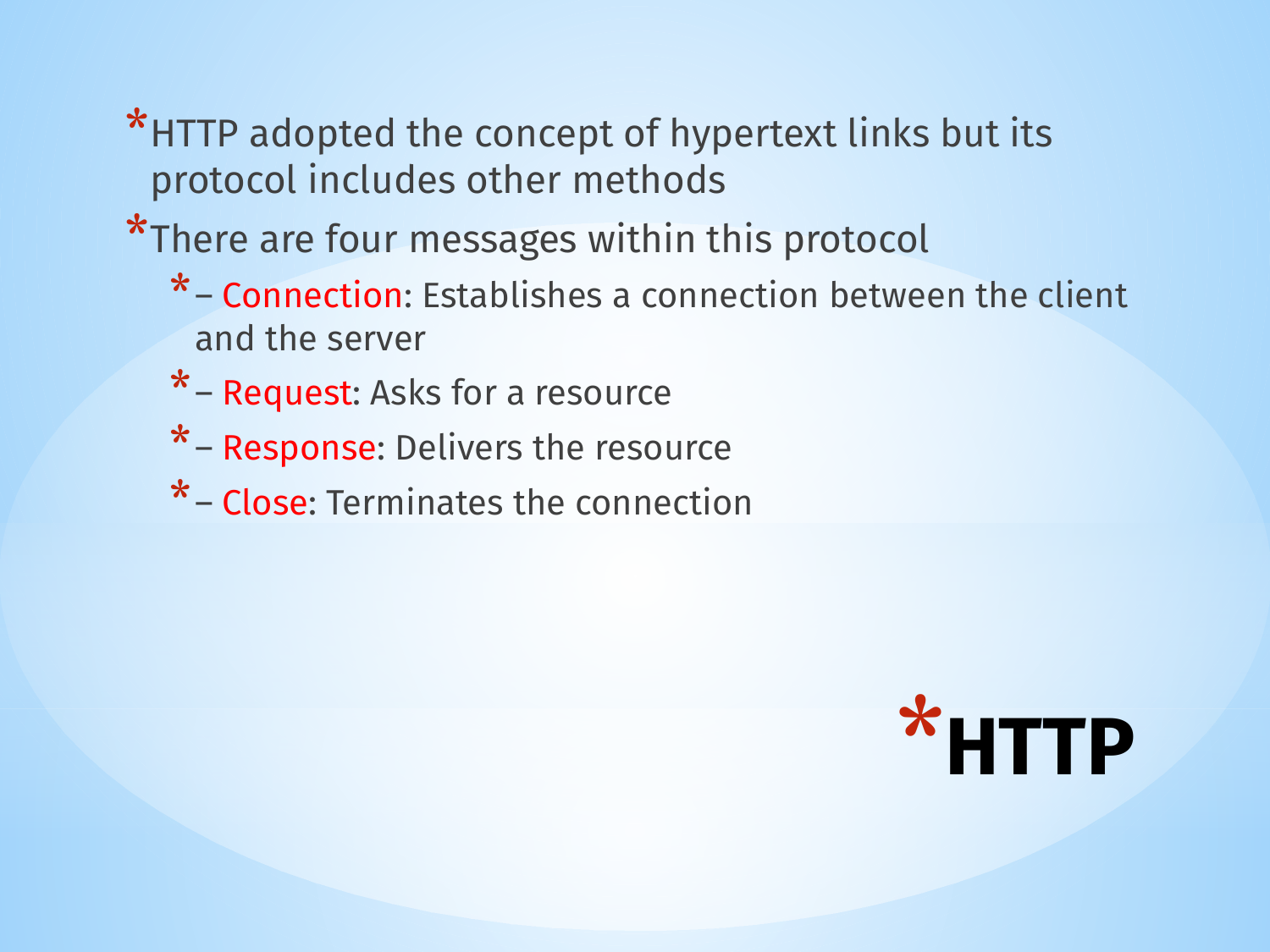

HTTP adopted the concept of hypertext links but its protocol includes other methods
There are four messages within this protocol
– Connection: Establishes a connection between the client and the server
– Request: Asks for a resource
– Response: Delivers the resource
– Close: Terminates the connection
# HTTP